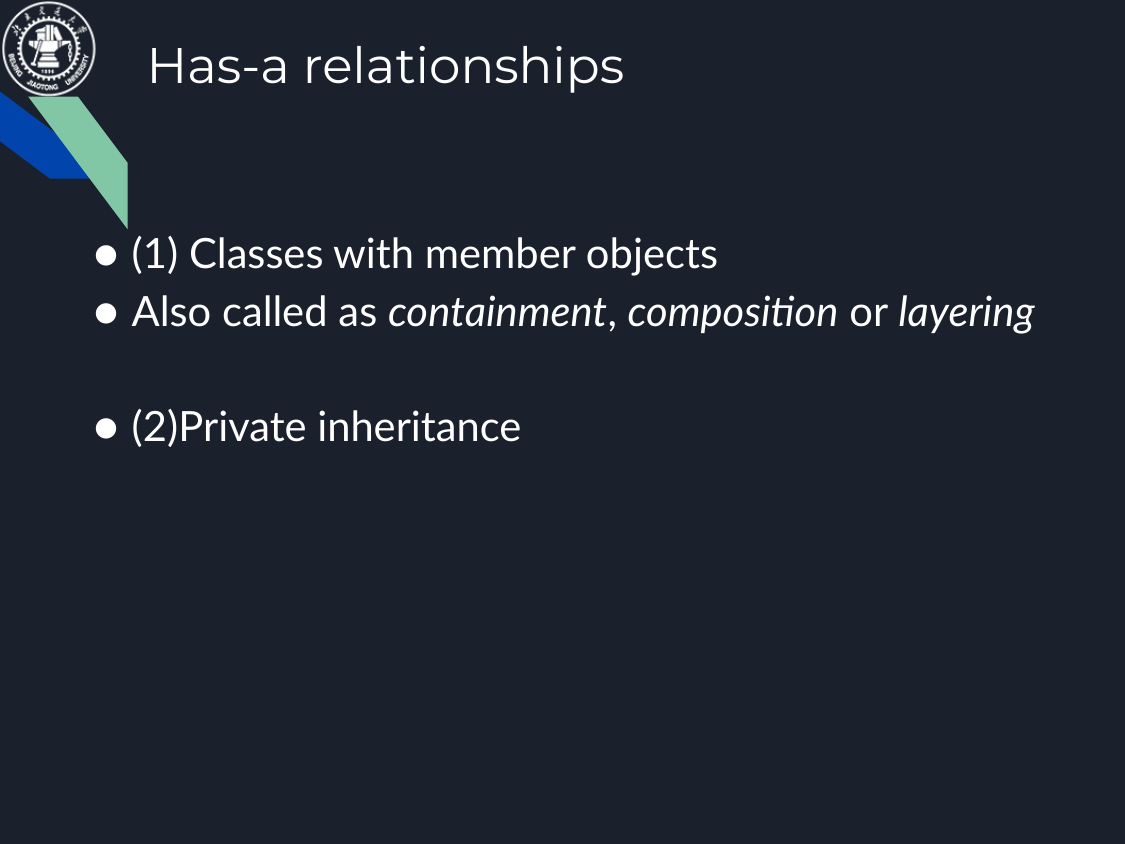

# Has-a relationships
(1) Classes with member objects
Also called as containment, composition or layering

(2)Private inheritance